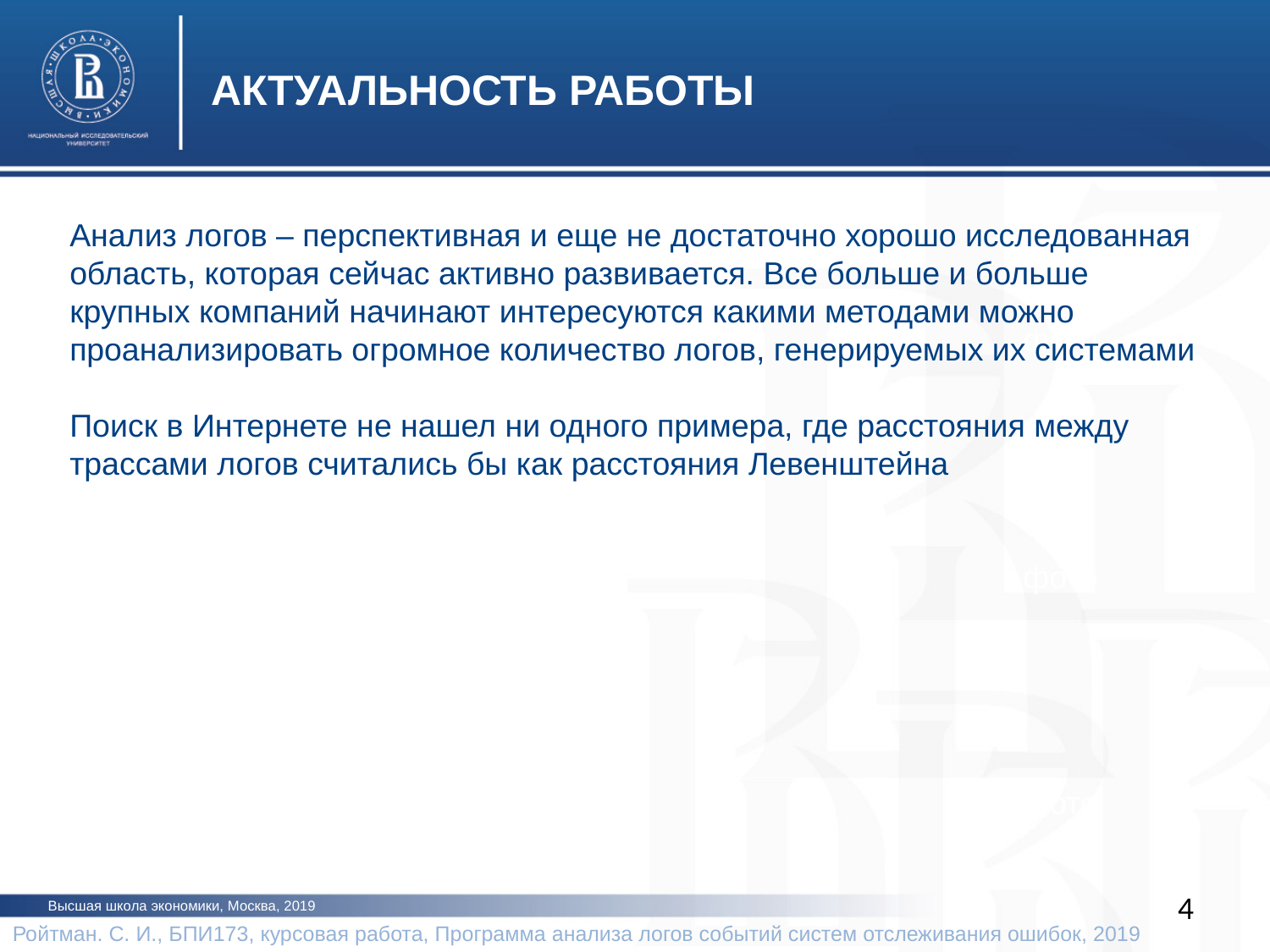

АКТУАЛЬНОСТЬ РАБОТЫ
Анализ логов – перспективная и еще не достаточно хорошо исследованная область, которая сейчас активно развивается. Все больше и больше крупных компаний начинают интересуются какими методами можно проанализировать огромное количество логов, генерируемых их системами
Поиск в Интернете не нашел ни одного примера, где расстояния между трассами логов считались бы как расстояния Левенштейна
фото
фото
фото
4
Высшая школа экономики, Москва, 2019
Ройтман. С. И., БПИ173, курсовая работа, Программа анализа логов событий систем отслеживания ошибок, 2019